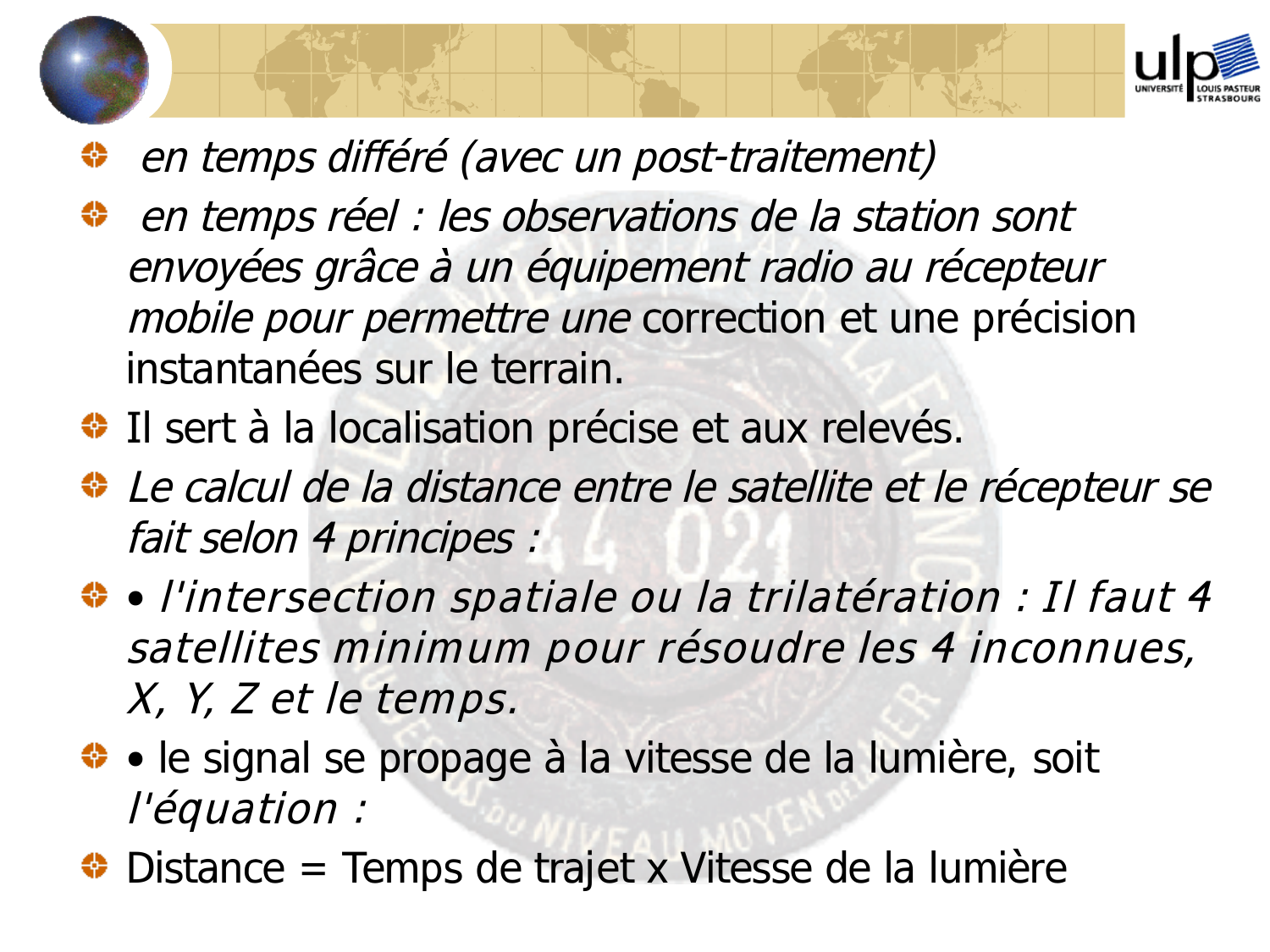

en temps différé (avec un post-traitement)
 en temps réel : les observations de la station sont envoyées grâce à un équipement radio au récepteur mobile pour permettre une correction et une précision instantanées sur le terrain.
Il sert à la localisation précise et aux relevés.
Le calcul de la distance entre le satellite et le récepteur se fait selon 4 principes :
• l'intersection spatiale ou la trilatération : Il faut 4 satellites minimum pour résoudre les 4 inconnues, X, Y, Z et le temps.
• le signal se propage à la vitesse de la lumière, soit l'équation :
Distance = Temps de trajet x Vitesse de la lumière